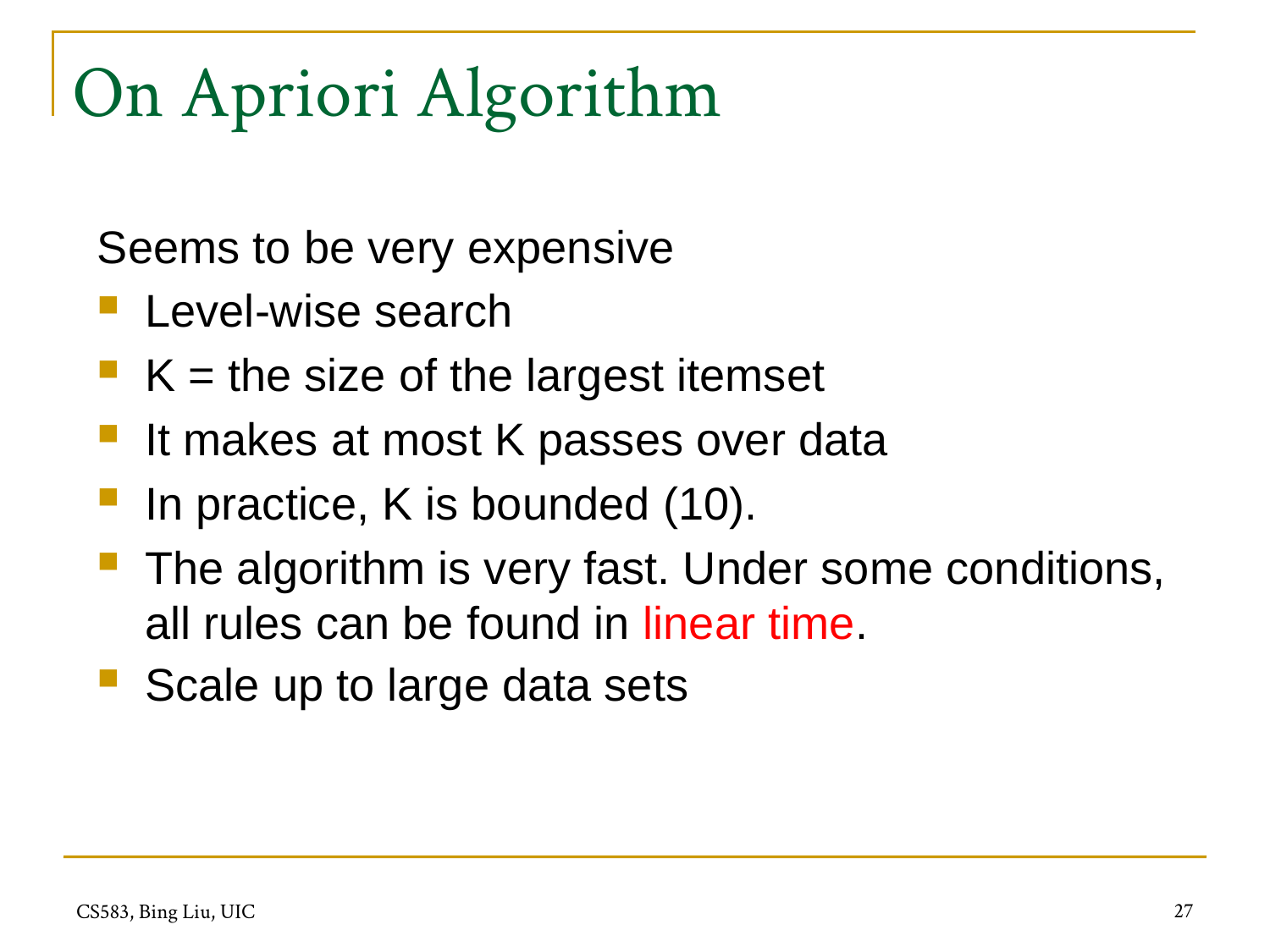

# On Apriori Algorithm
Seems to be very expensive
Level-wise search
K = the size of the largest itemset
It makes at most K passes over data
In practice, K is bounded (10).
The algorithm is very fast. Under some conditions, all rules can be found in linear time.
Scale up to large data sets
27
CS583, Bing Liu, UIC